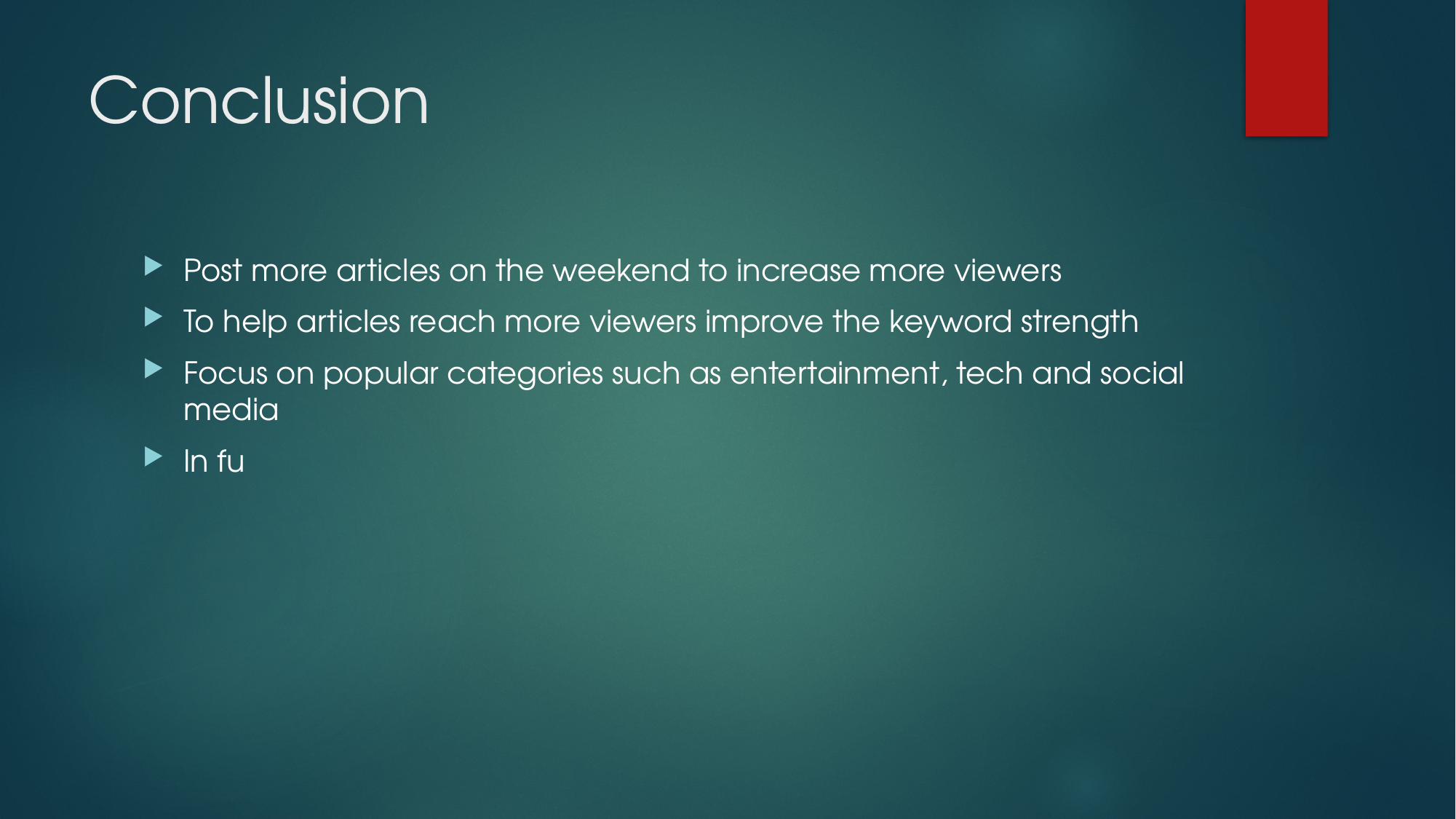

# Conclusion
Post more articles on the weekend to increase more viewers
To help articles reach more viewers improve the keyword strength
Focus on popular categories such as entertainment, tech and social media
In fu